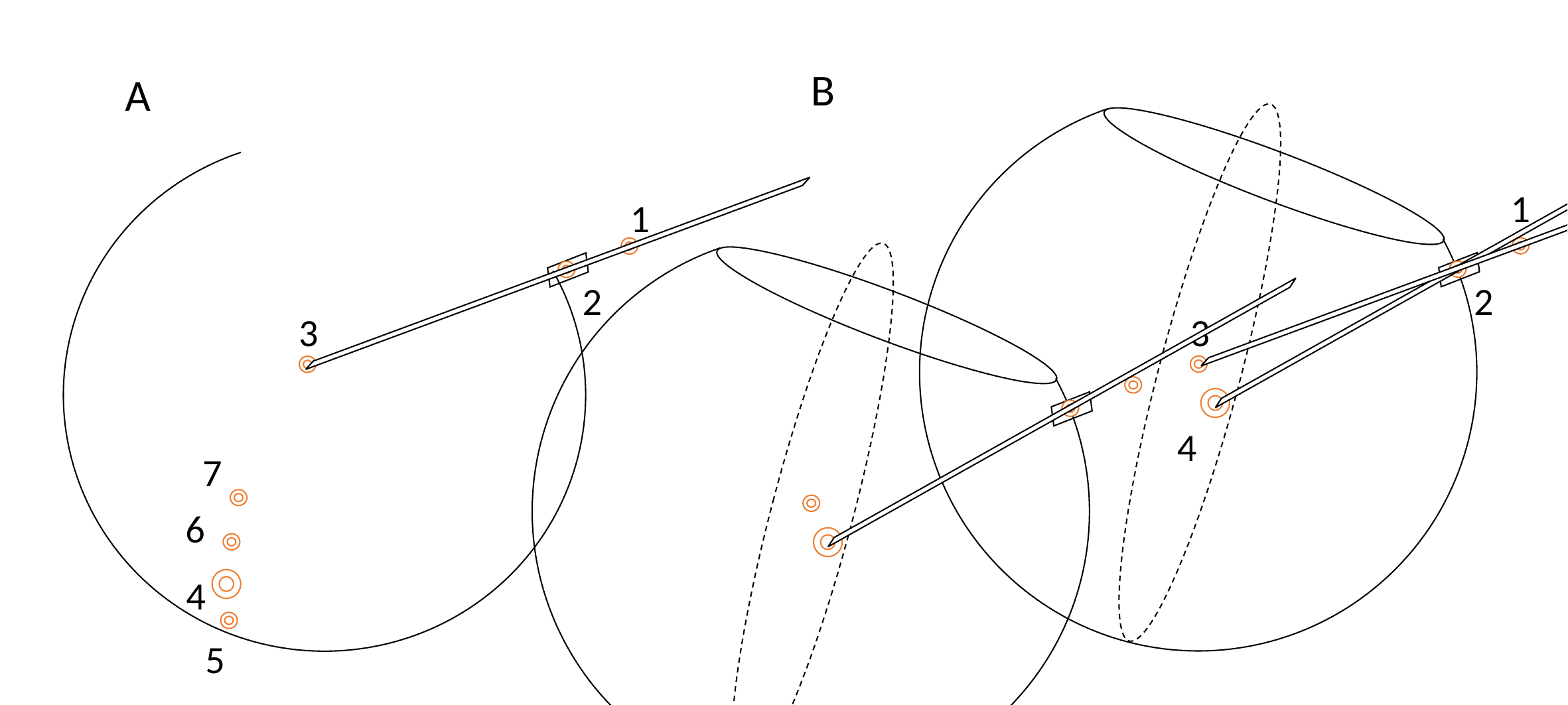

B
A

1
1

2
2
3
3

4
7

6

4

5